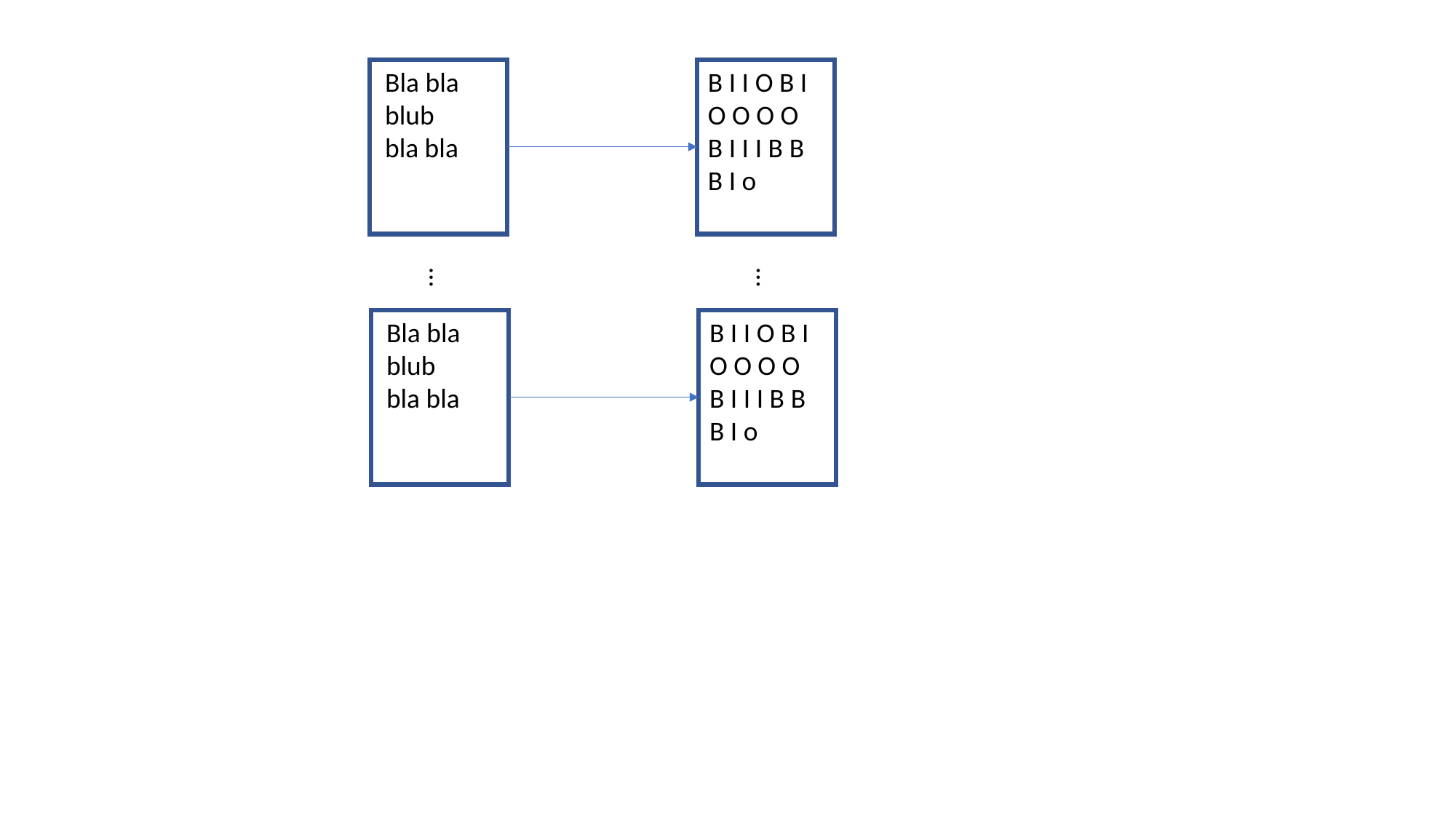

Bla bla
blub
bla bla

B I I O B I O O O O B I I I B B B I o
…
…

Bla bla
blub
bla bla

B I I O B I O O O O B I I I B B B I o